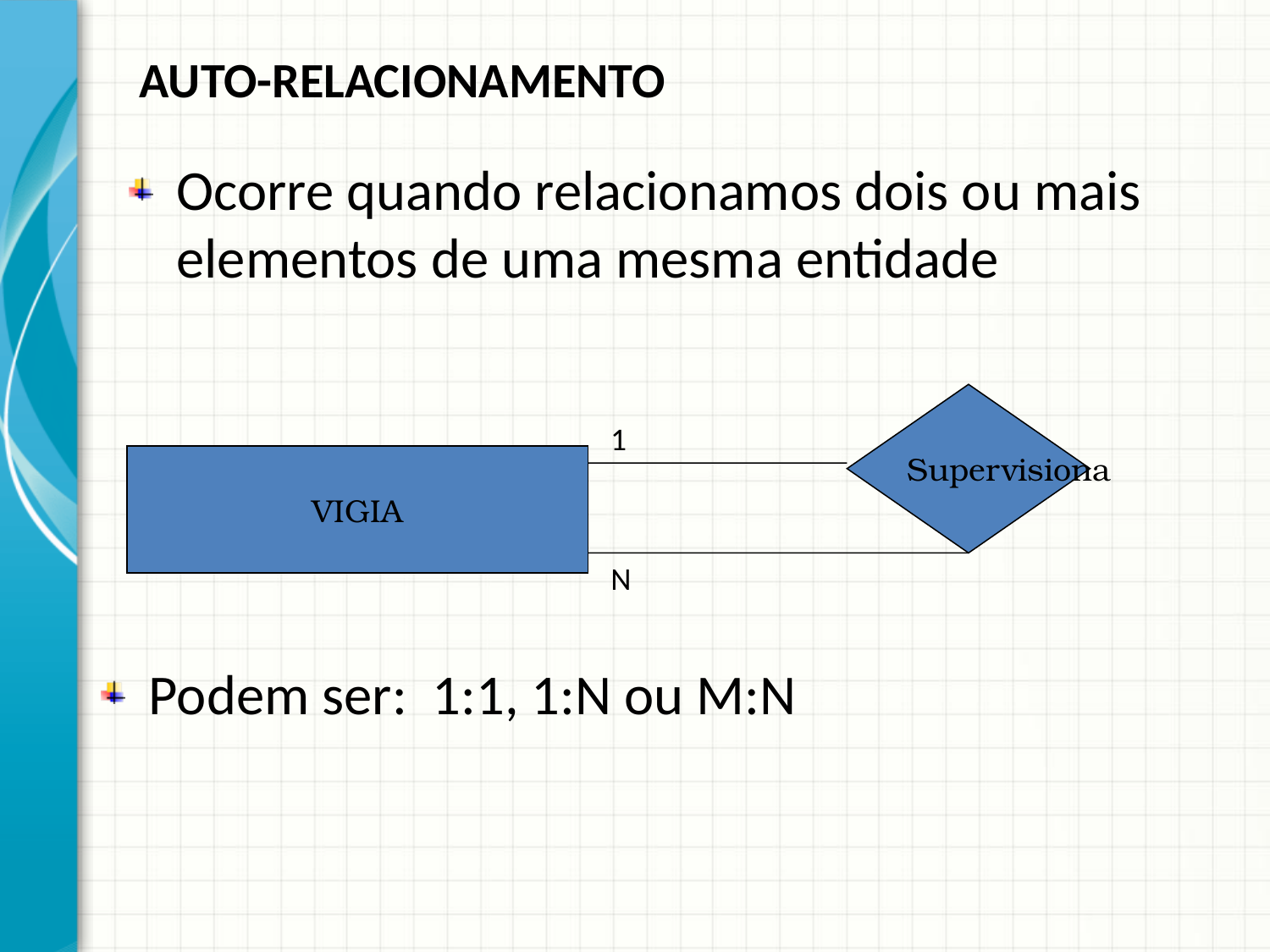

AUTO-RELACIONAMENTO

Ocorre quando relacionamos dois ou mais elementos de uma mesma entidade
        Supervisiona
1
VIGIA

N

Podem ser:  1:1, 1:N ou M:N